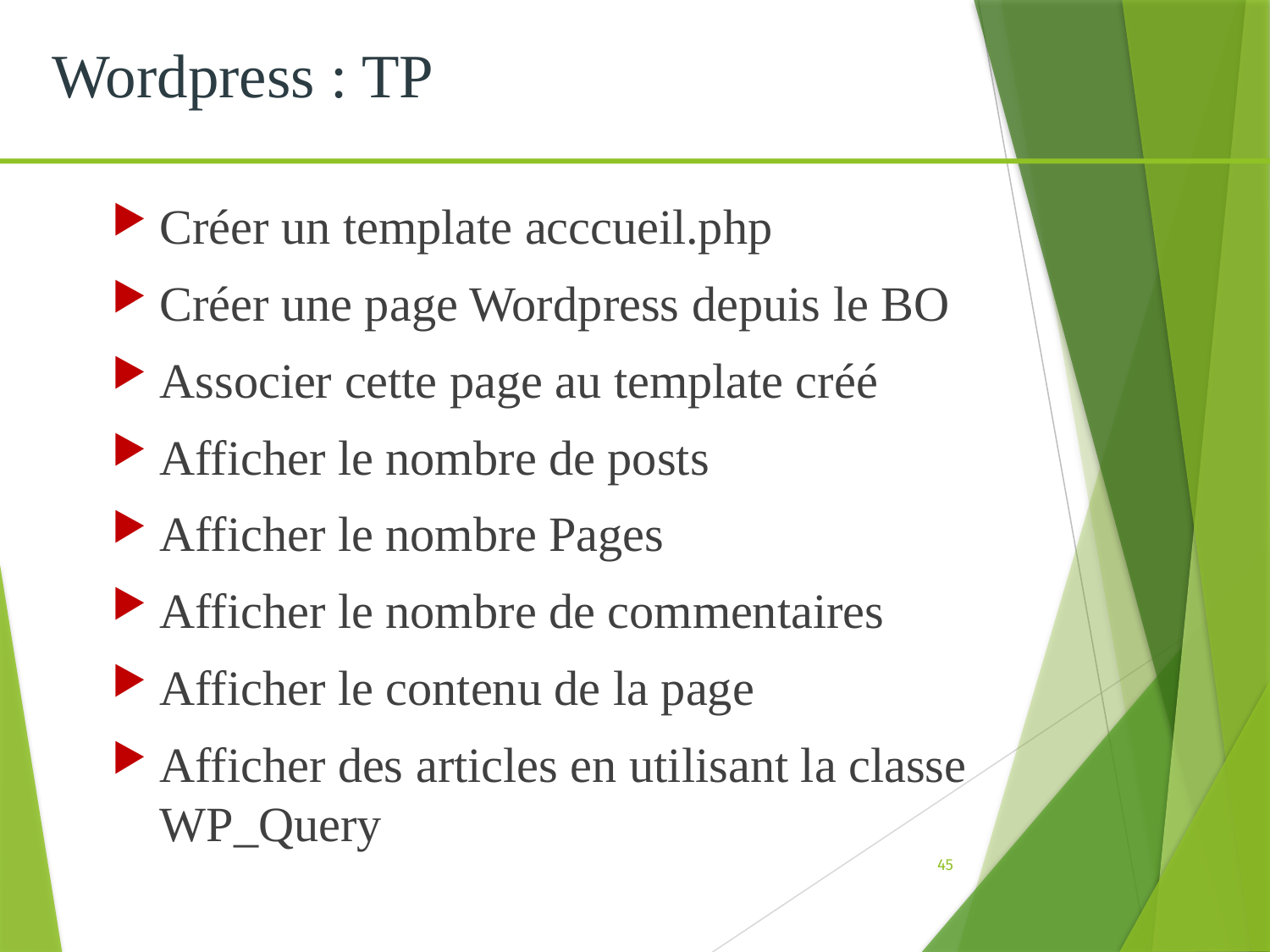

Wordpress : TP

Créer un template acccueil.php
Créer une page Wordpress depuis le BO
Associer cette page au template créé
Afficher le nombre de posts
Afficher le nombre Pages
Afficher le nombre de commentaires
Afficher le contenu de la page
Afficher des articles en utilisant la classe WP_Query

45